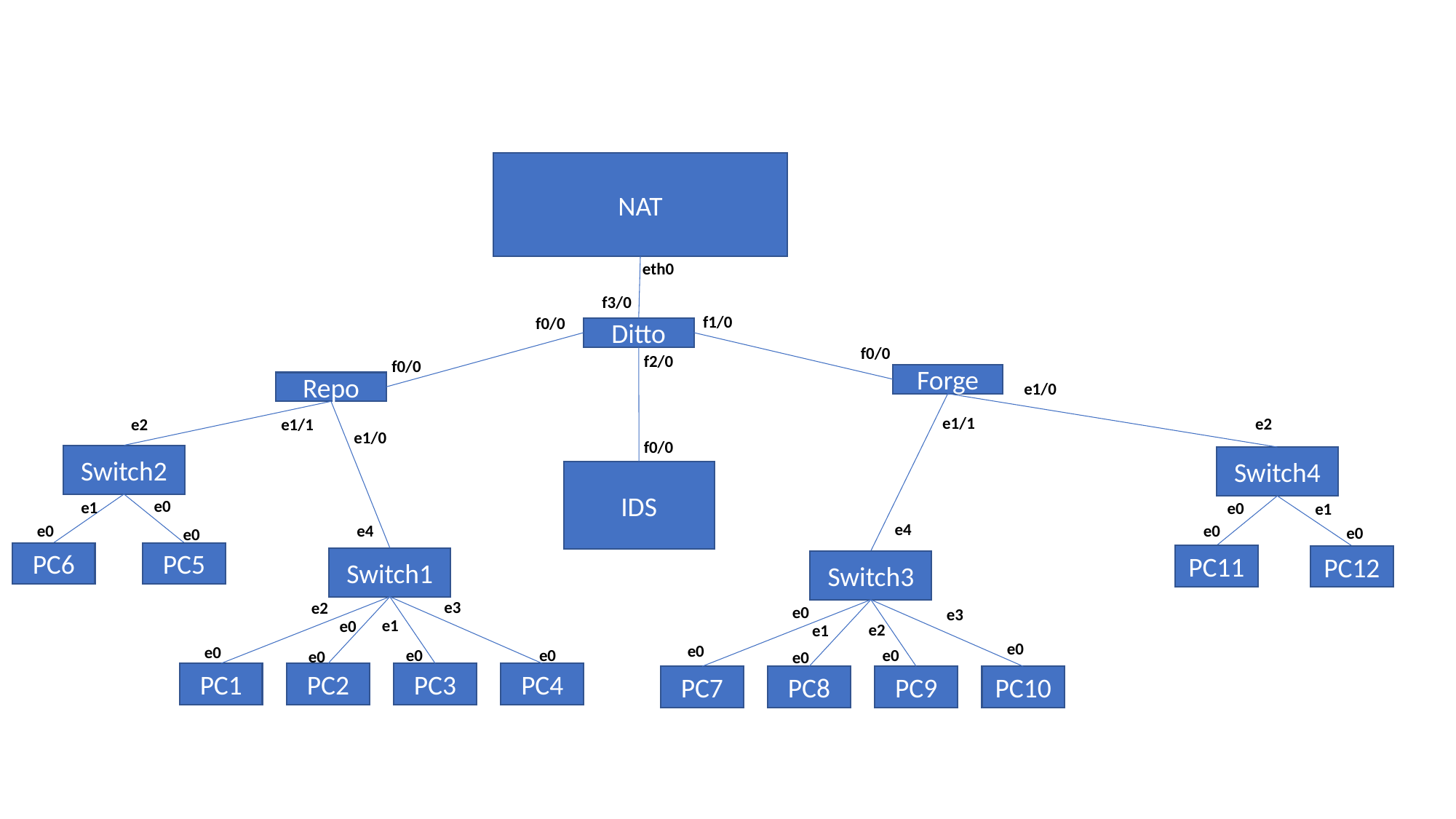

NAT
eth0
f3/0
f1/0
f0/0
Ditto
f0/0
f2/0
f0/0
Forge
Repo
e1/0
e1/1
e2
e1/1
e2
e1/0
f0/0
Switch2
Switch4
IDS
e0
e1
e0
e1
e4
e0
e4
e0
e0
e0
PC6
PC5
PC11
PC12
Switch1
Switch3
e3
e2
e0
e3
e1
e0
e2
e1
e0
e0
e0
e0
e0
e0
e0
e0
PC1
PC2
PC3
PC4
PC7
PC8
PC9
PC10